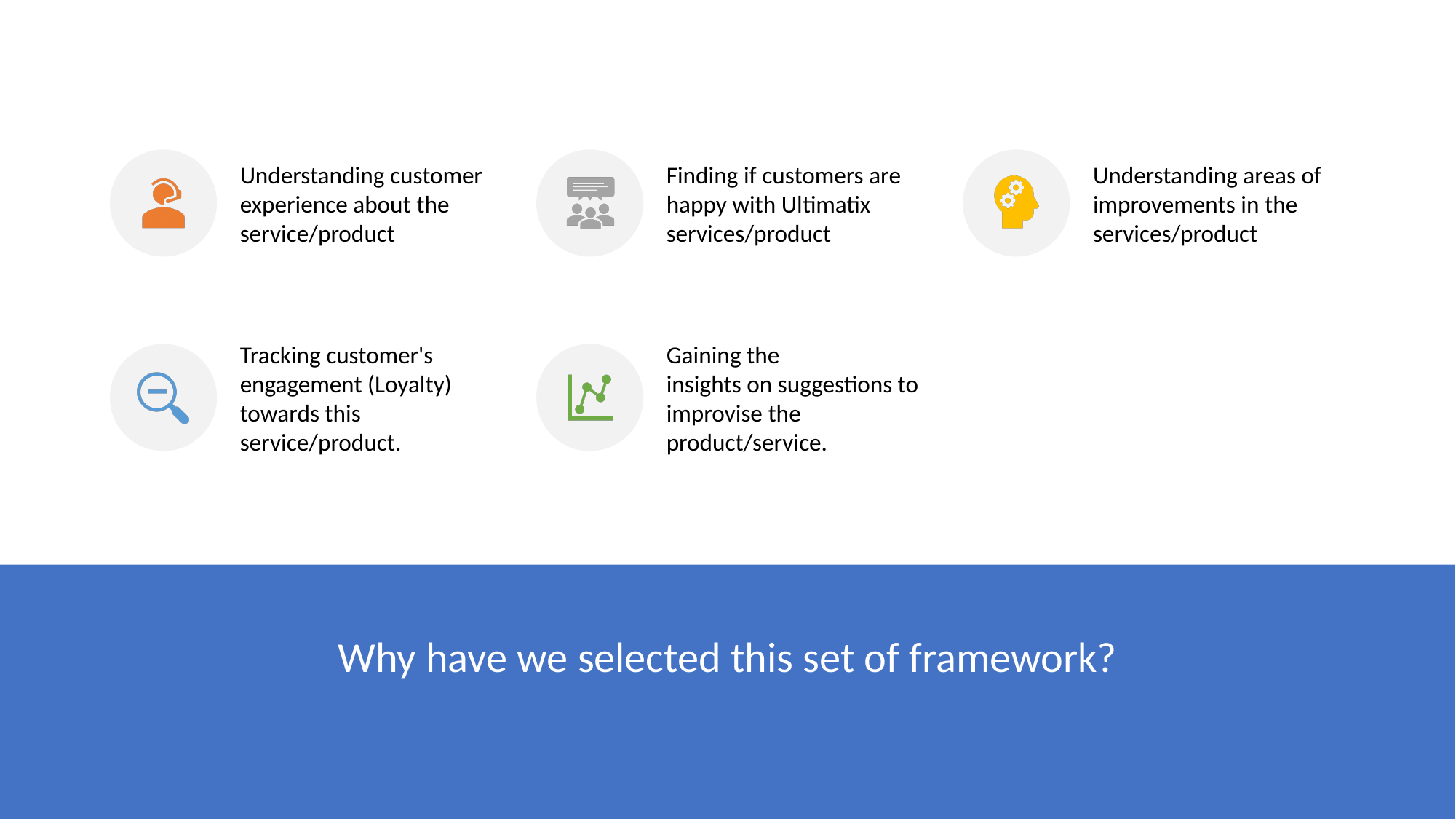

Understanding customer experience about the service/product
Finding if customers are happy with Ultimatix services/product
Understanding areas of improvements in the services/product
Tracking customer's engagement (Loyalty) towards this service/product.
Gaining the insights on suggestions to improvise the product/service.

# Why have we selected this set of framework?